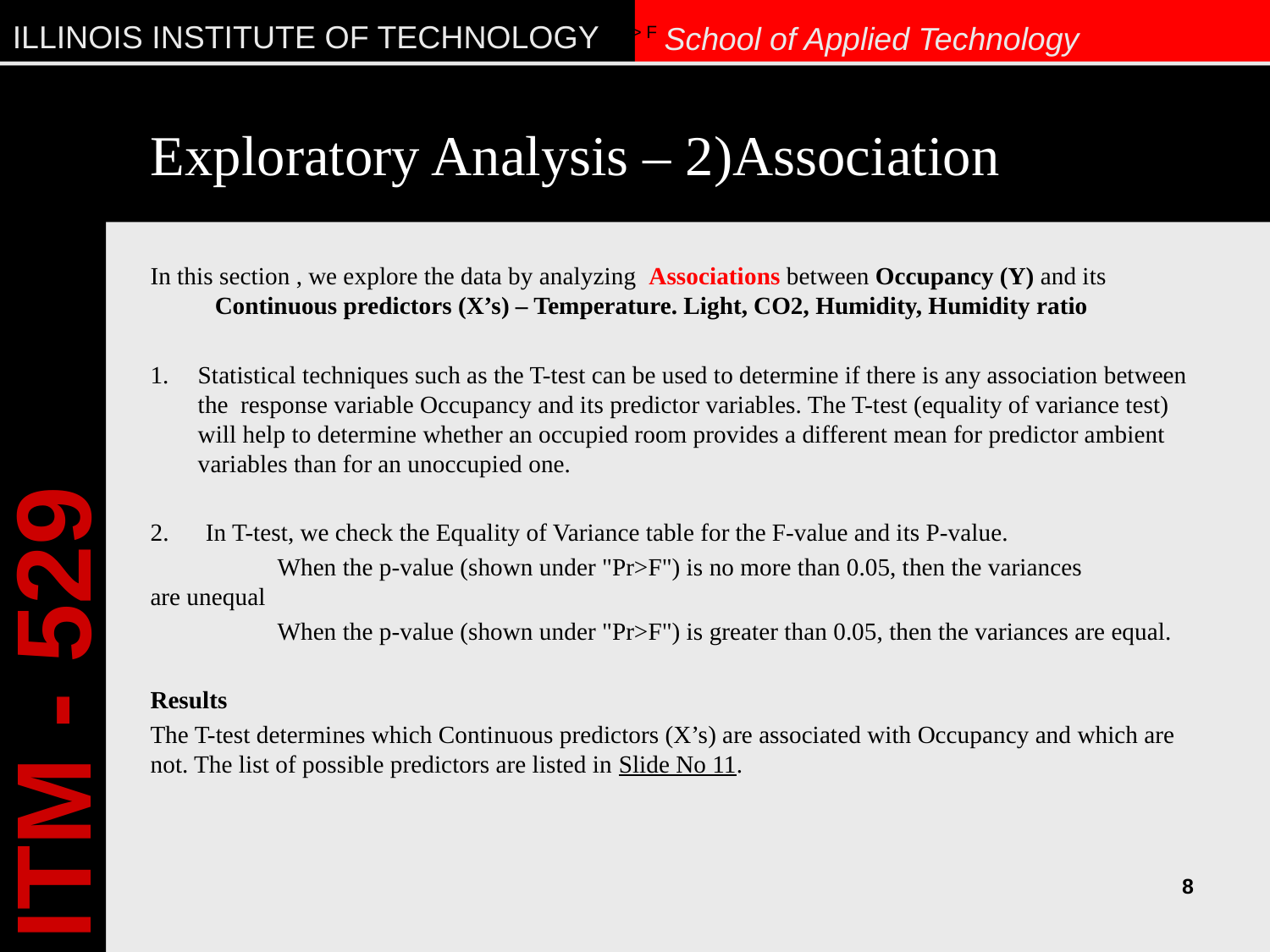

Pr > F
# Exploratory Analysis – 2)Association
In this section , we explore the data by analyzing  Associations between Occupancy (Y) and its Continuous predictors (X’s) – Temperature. Light, CO2, Humidity, Humidity ratio

Statistical techniques such as the T-test can be used to determine if there is any association between the  response variable Occupancy and its predictor variables. The T-test (equality of variance test) will help to determine whether an occupied room provides a different mean for predictor ambient variables than for an unoccupied one.

2.      In T-test, we check the Equality of Variance table for the F-value and its P-value.
	When the p-value (shown under "Pr>F") is no more than 0.05, then the variances 	are unequal
	When the p-value (shown under "Pr>F") is greater than 0.05, then the variances are equal.

Results
The T-test determines which Continuous predictors (X’s) are associated with Occupancy and which are not. The list of possible predictors are listed in Slide No 11.

8